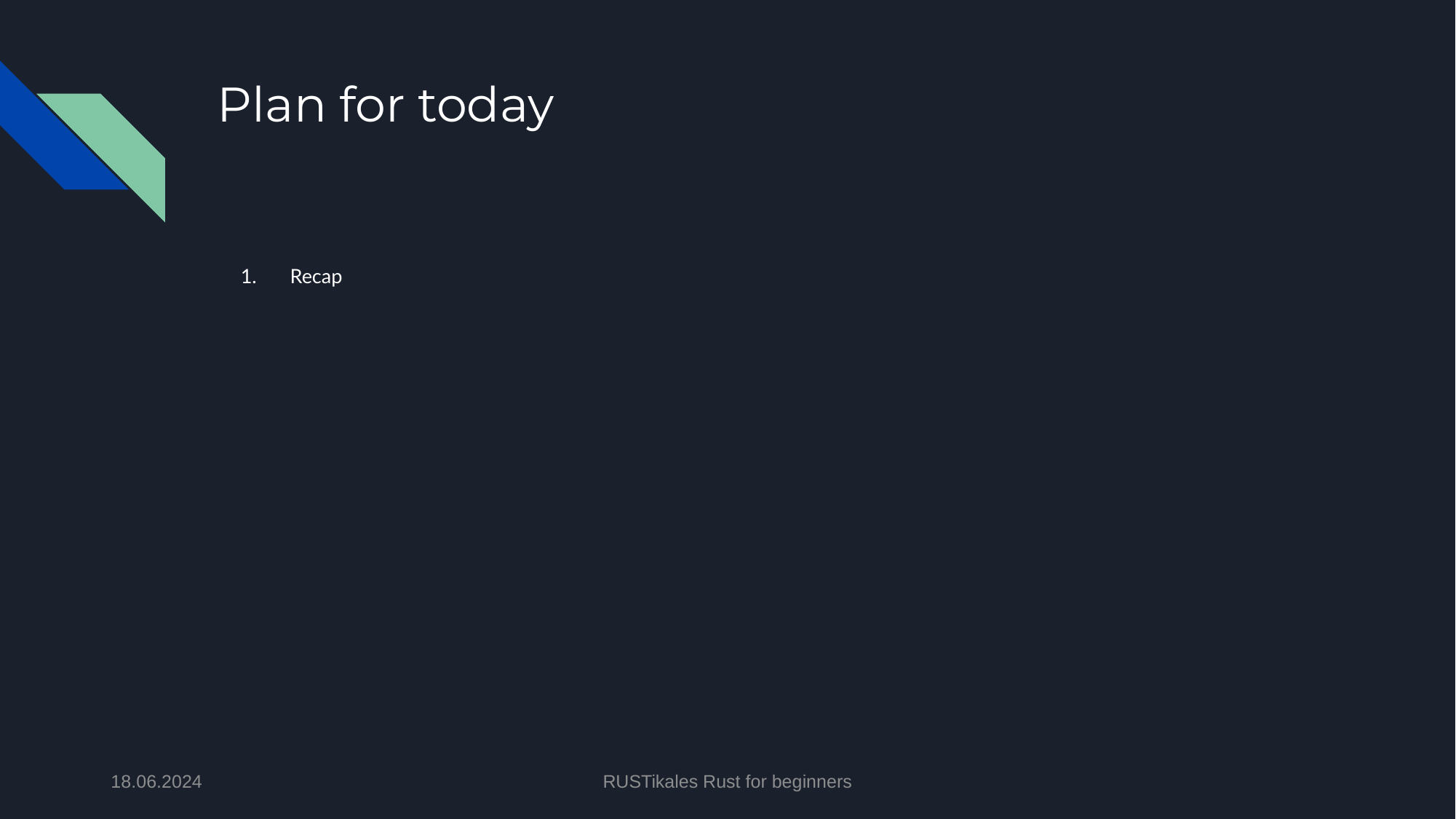

# Plan for today
Recap
18.06.2024
RUSTikales Rust for beginners